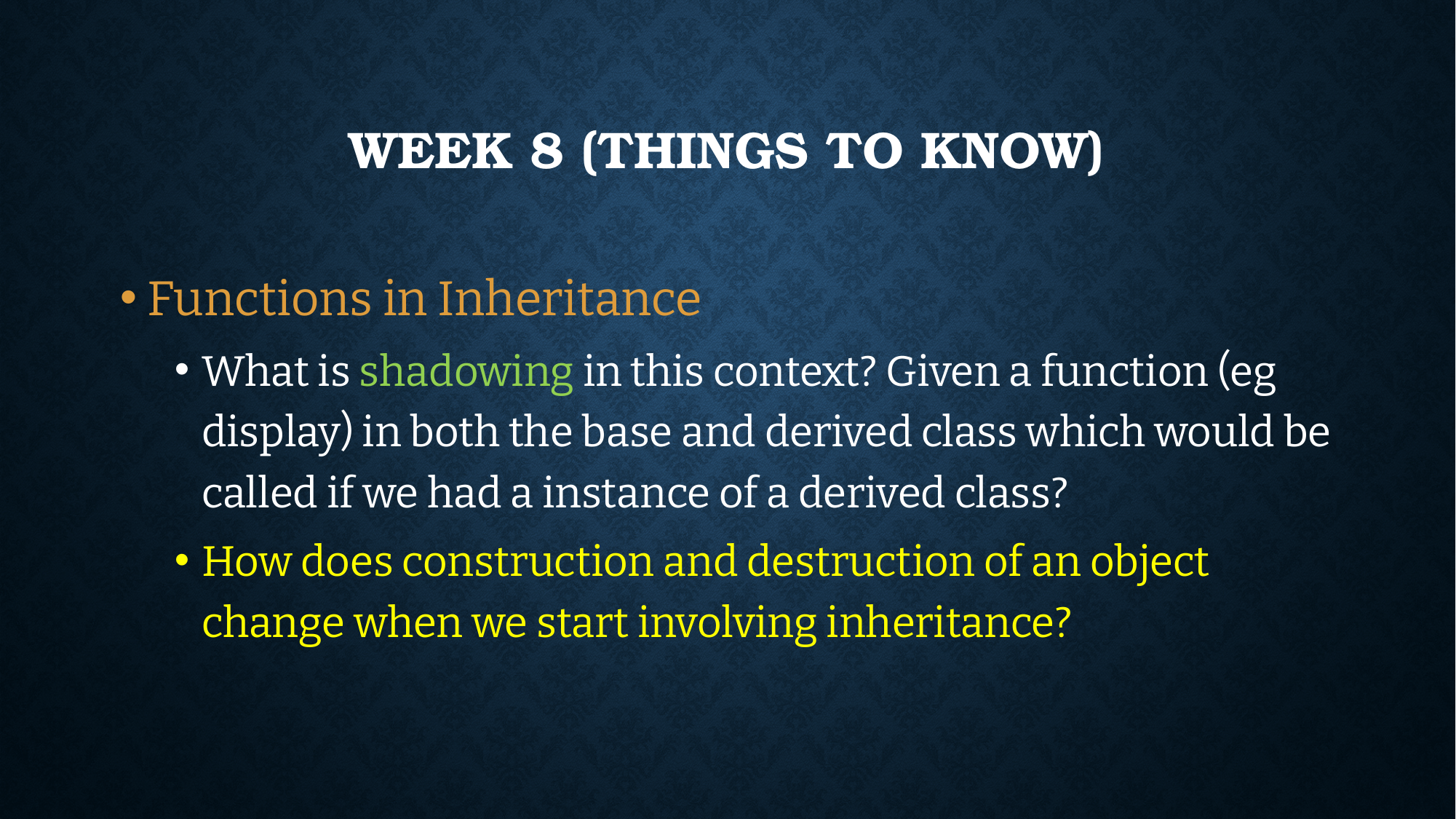

# Week 8 (Things to Know)
Functions in Inheritance
What is shadowing in this context? Given a function (eg display) in both the base and derived class which would be called if we had a instance of a derived class?
How does construction and destruction of an object change when we start involving inheritance?